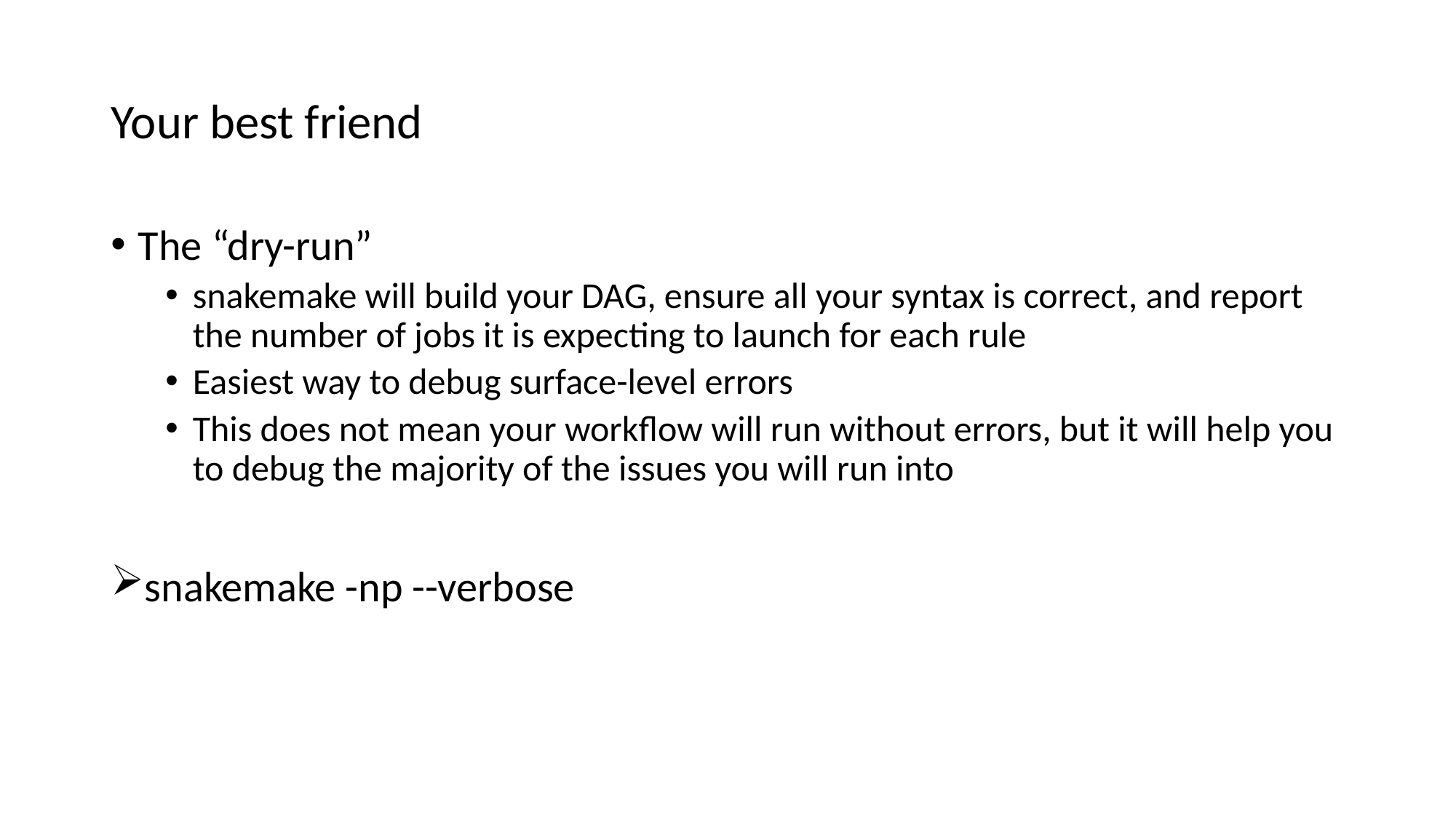

# Your best friend
The “dry-run”
snakemake will build your DAG, ensure all your syntax is correct, and report the number of jobs it is expecting to launch for each rule
Easiest way to debug surface-level errors
This does not mean your workflow will run without errors, but it will help you to debug the majority of the issues you will run into

snakemake -np --verbose